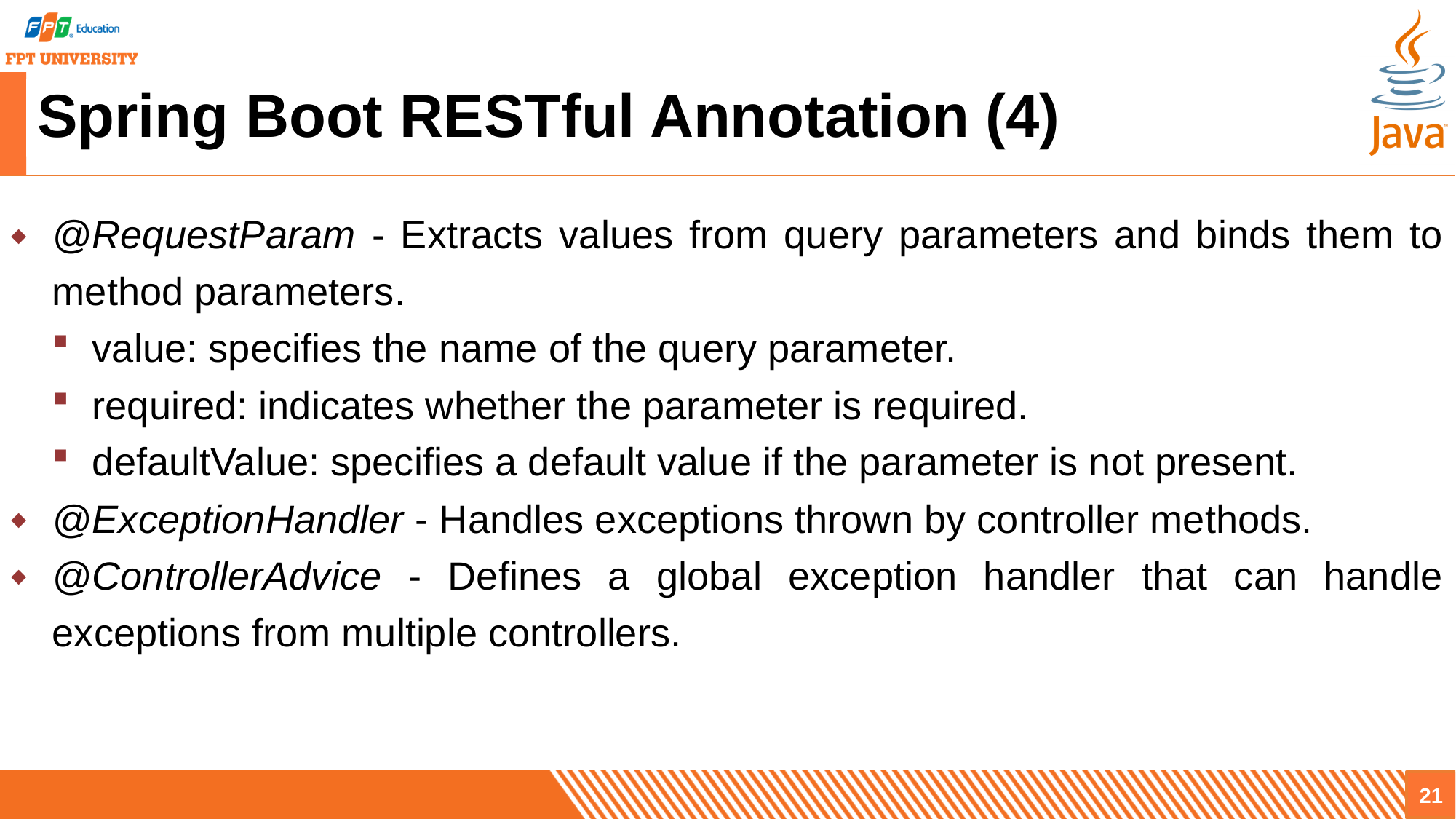

# Spring Boot RESTful Annotation (4)
@RequestParam - Extracts values from query parameters and binds them to method parameters.
value: specifies the name of the query parameter.
required: indicates whether the parameter is required.
defaultValue: specifies a default value if the parameter is not present.
@ExceptionHandler - Handles exceptions thrown by controller methods.
@ControllerAdvice - Defines a global exception handler that can handle exceptions from multiple controllers.
21